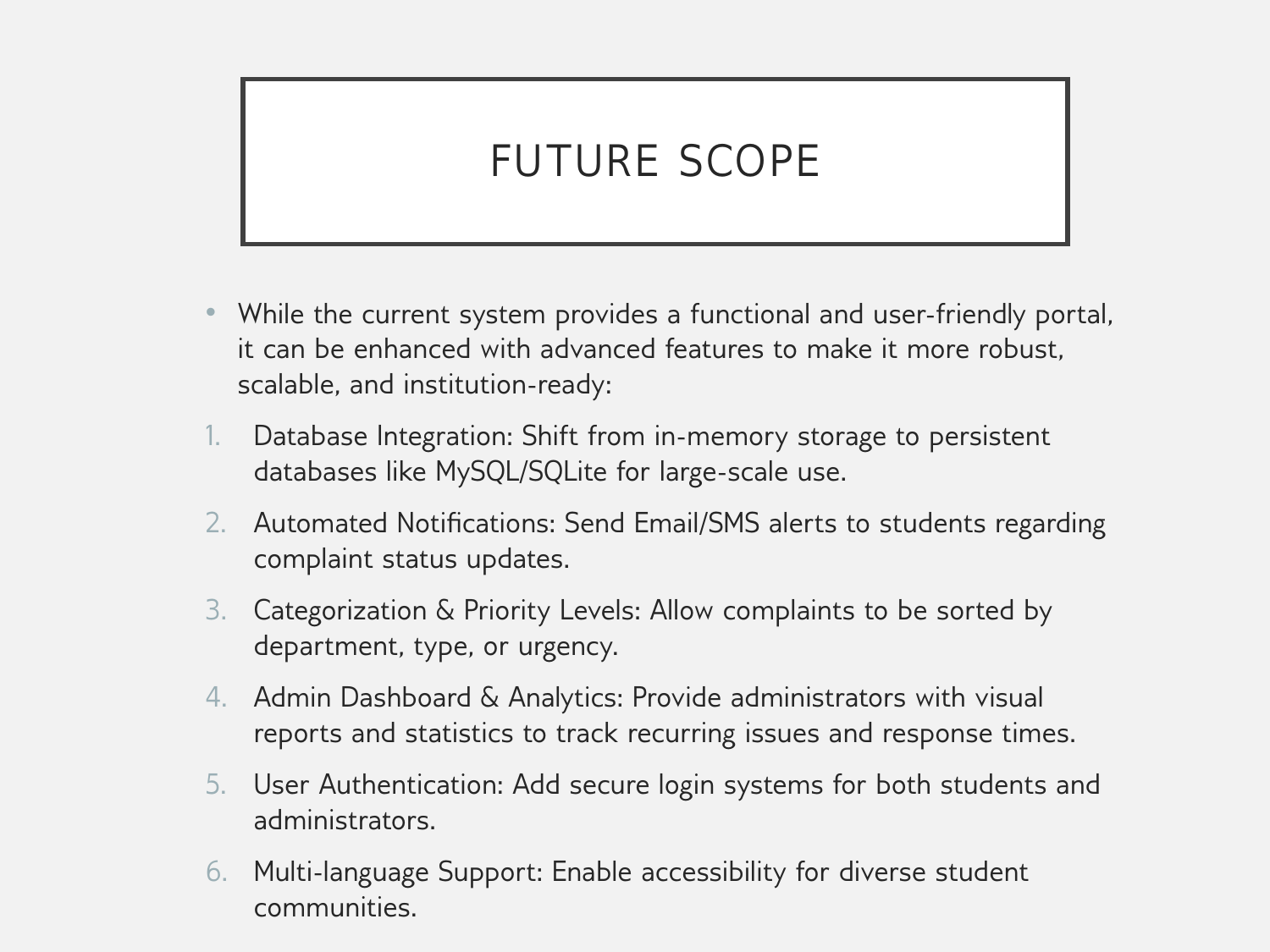

# Future Scope
While the current system provides a functional and user-friendly portal, it can be enhanced with advanced features to make it more robust, scalable, and institution-ready:
Database Integration: Shift from in-memory storage to persistent databases like MySQL/SQLite for large-scale use.
Automated Notifications: Send Email/SMS alerts to students regarding complaint status updates.
Categorization & Priority Levels: Allow complaints to be sorted by department, type, or urgency.
Admin Dashboard & Analytics: Provide administrators with visual reports and statistics to track recurring issues and response times.
User Authentication: Add secure login systems for both students and administrators.
Multi-language Support: Enable accessibility for diverse student communities.